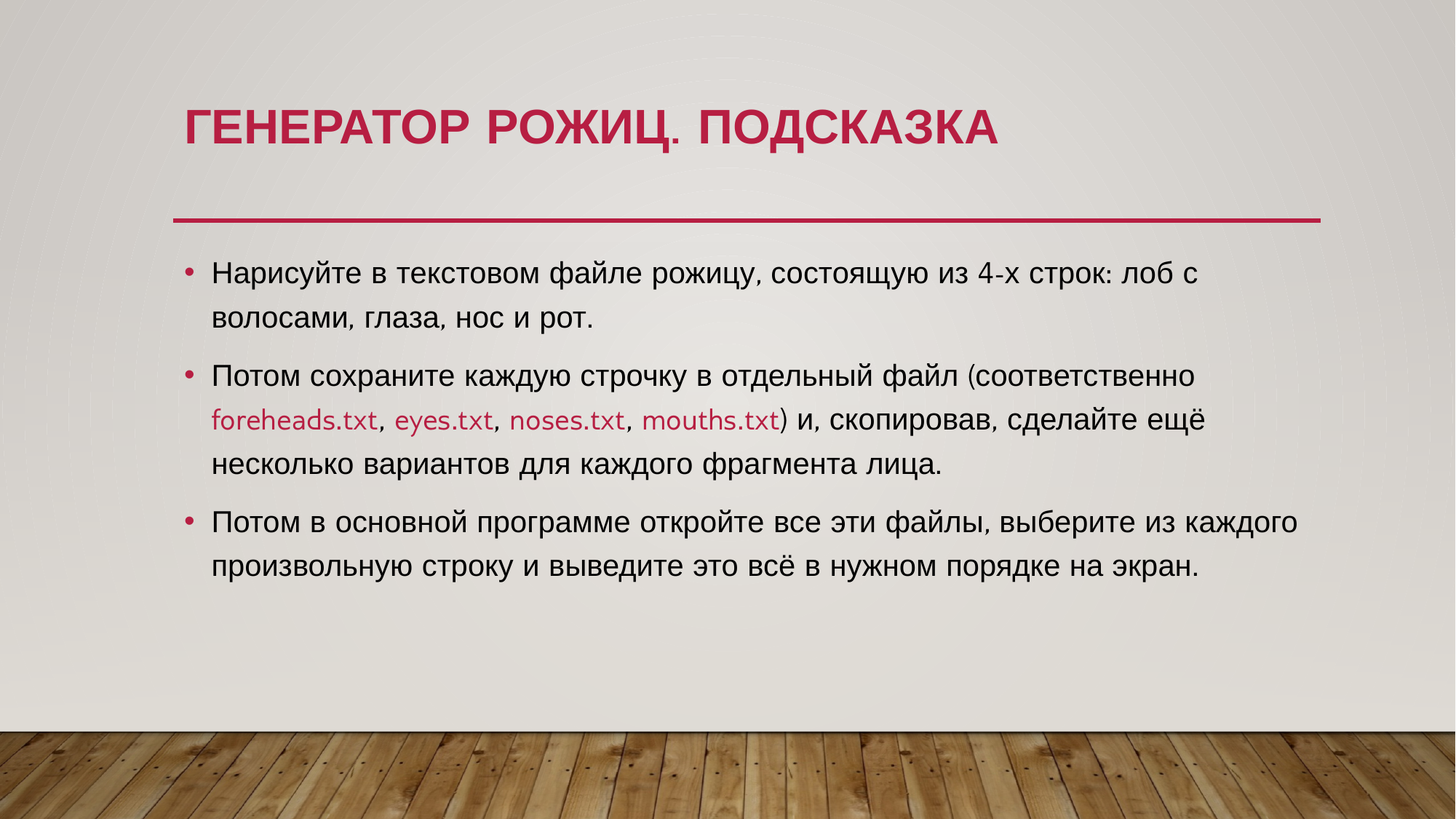

# Генератор рожиц. подсказка
Нарисуйте в текстовом файле рожицу, состоящую из 4-х строк: лоб с волосами, глаза, нос и рот.
Потом сохраните каждую строчку в отдельный файл (соответственно foreheads.txt, eyes.txt, noses.txt, mouths.txt) и, скопировав, сделайте ещё несколько вариантов для каждого фрагмента лица.
Потом в основной программе откройте все эти файлы, выберите из каждого произвольную строку и выведите это всё в нужном порядке на экран.